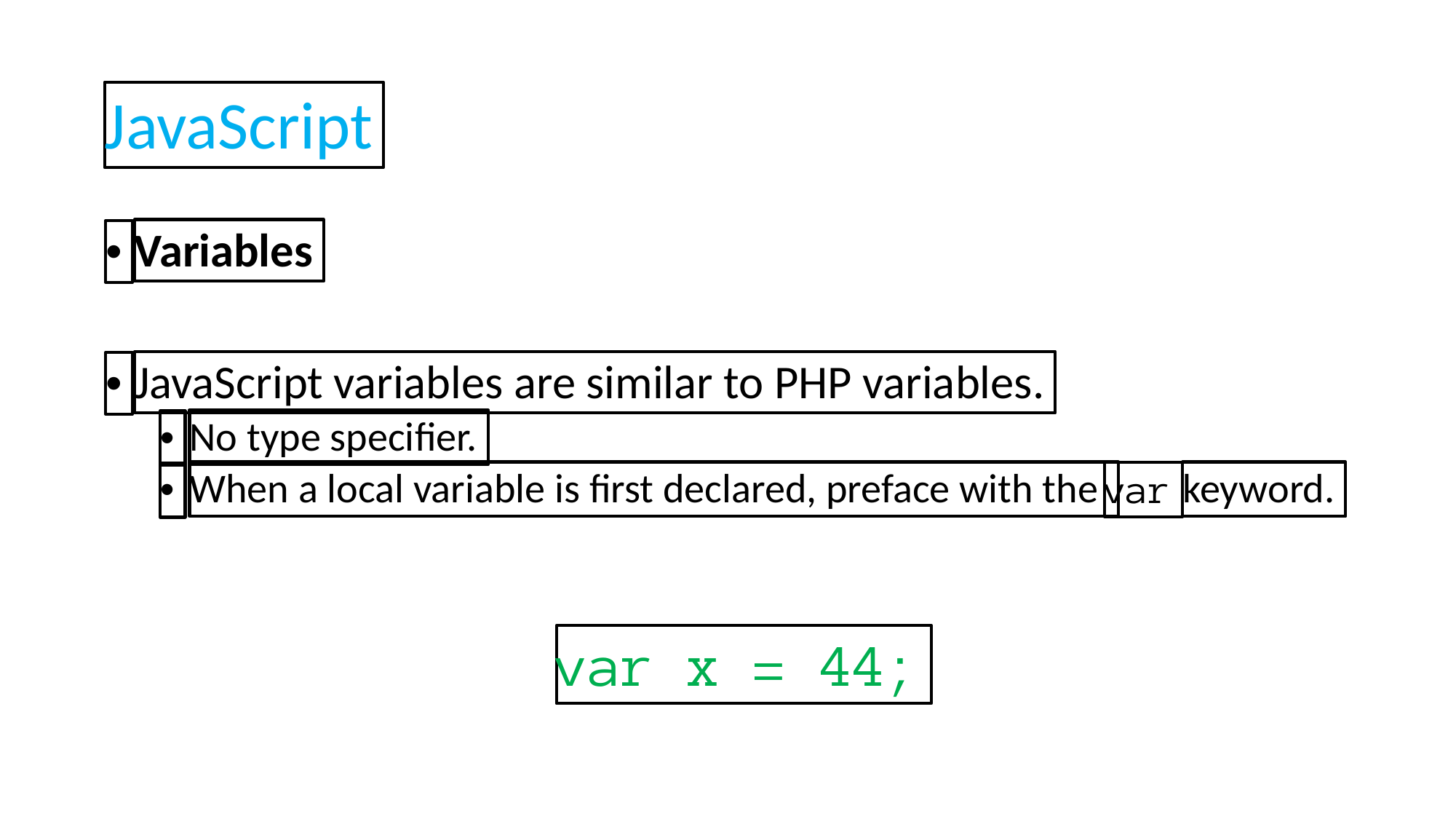

JavaScript
Variables
•
JavaScript variables are similar to PHP variables.
•
No type specifier.
•
When a local variable is first declared, preface with the
keyword.
var
•
var x = 44;